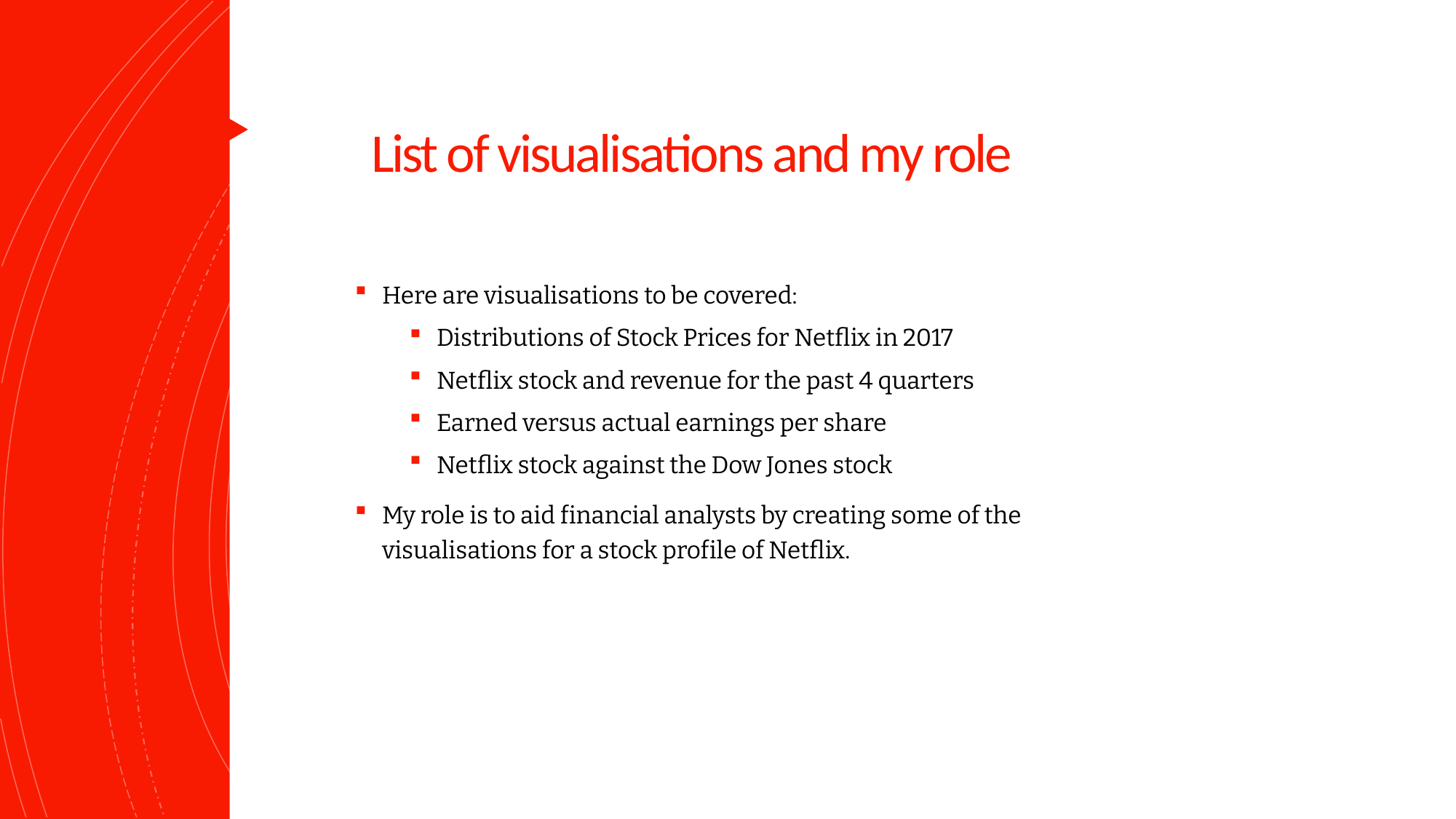

# List of visualisations and my role

Here are visualisations to be covered:
Distributions of Stock Prices for Netflix in 2017
Netflix stock and revenue for the past 4 quarters
Earned versus actual earnings per share
Netflix stock against the Dow Jones stock
My role is to aid financial analysts by creating some of the visualisations for a stock profile of Netflix.